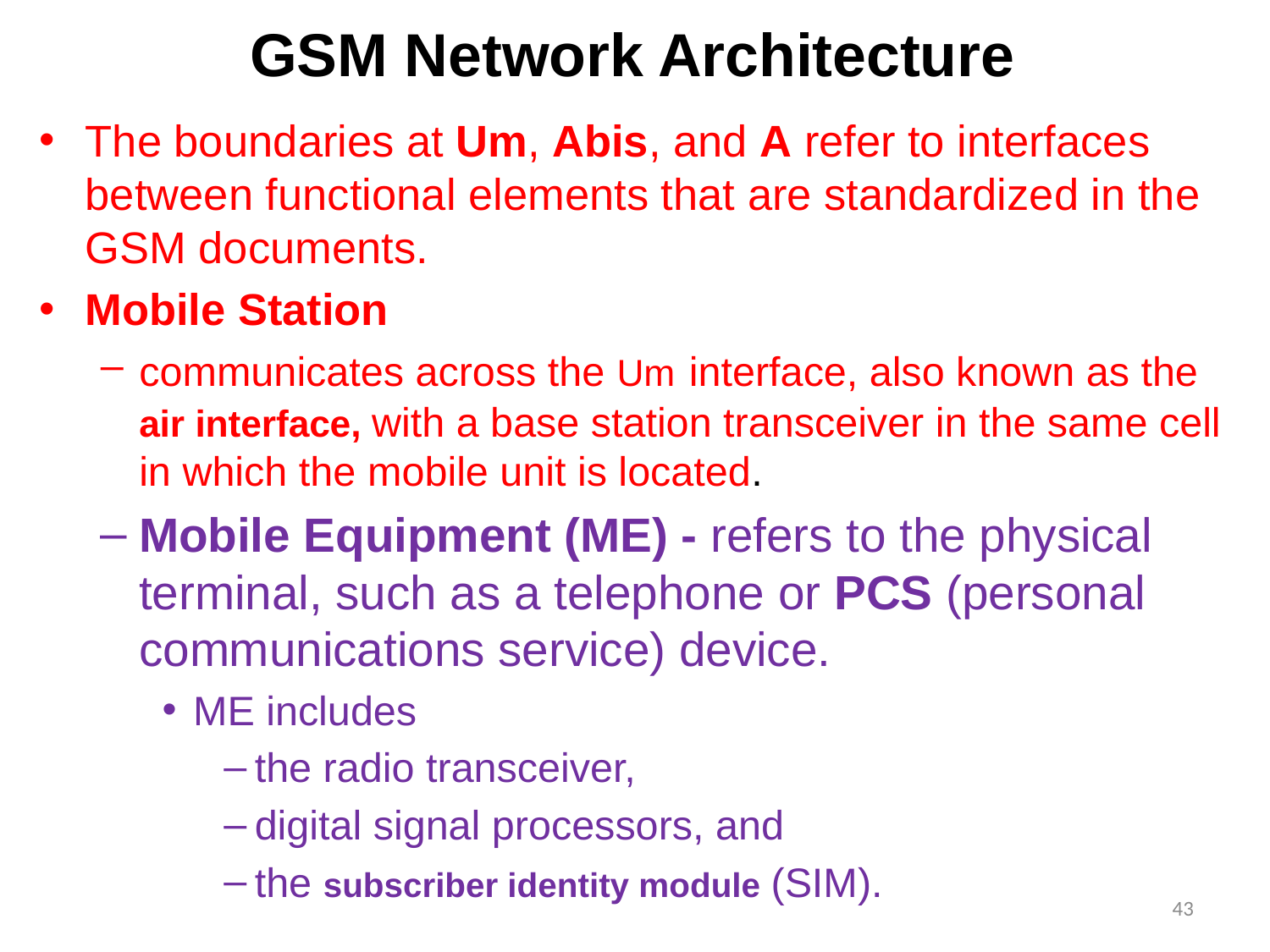

# GSM Network Architecture
The boundaries at Um, Abis, and A refer to interfaces between functional elements that are standardized in the GSM documents.
Mobile Station
communicates across the Um interface, also known as the air interface, with a base station transceiver in the same cell in which the mobile unit is located.
Mobile Equipment (ME) - refers to the physical terminal, such as a telephone or PCS (personal communications service) device.
ME includes
the radio transceiver,
digital signal processors, and
the subscriber identity module (SIM).
43